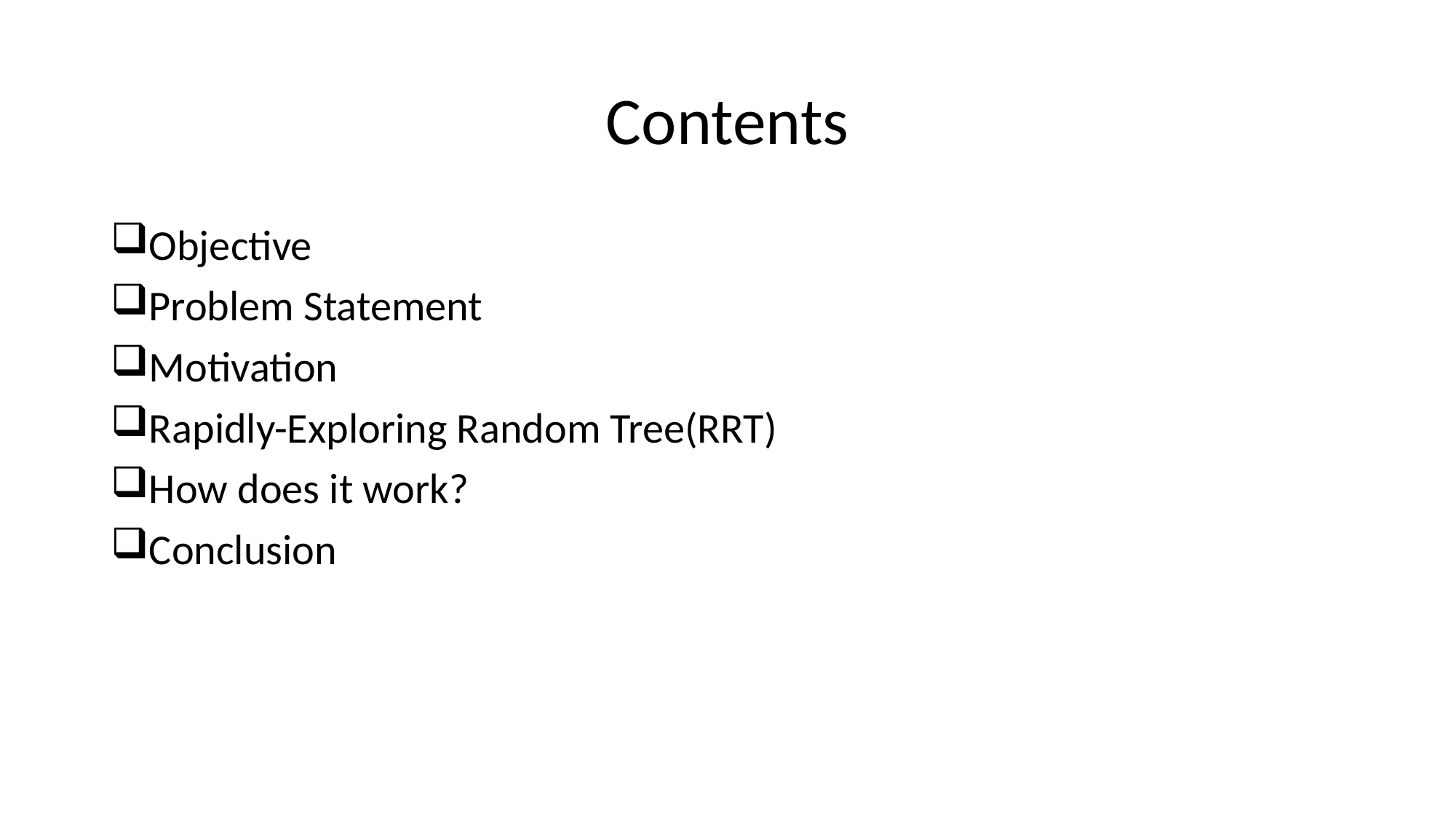

# Contents
Objective
Problem Statement
Motivation
Rapidly-Exploring Random Tree(RRT)
How does it work?
Conclusion